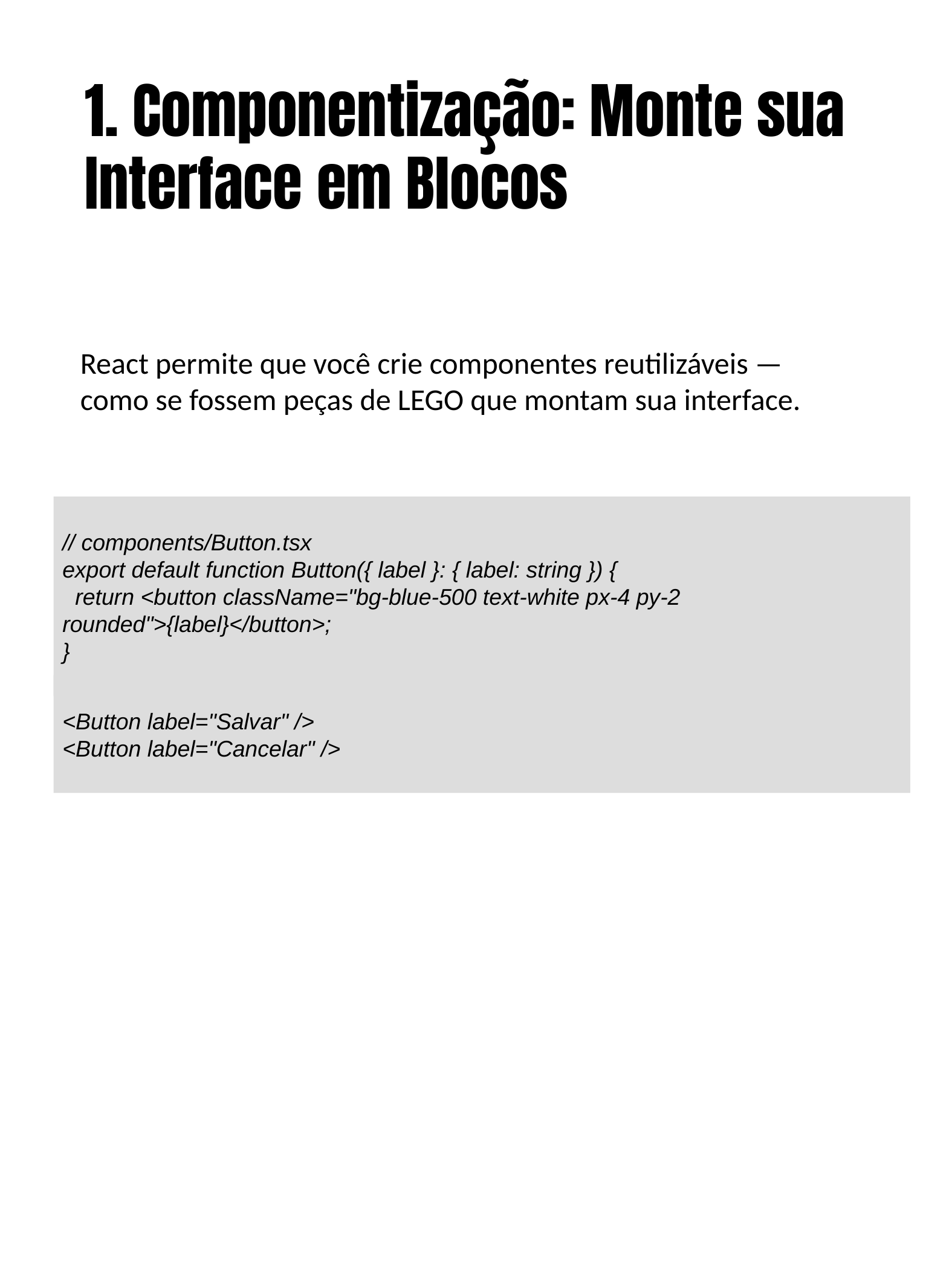

1. Componentização: Monte sua Interface em Blocos
React permite que você crie componentes reutilizáveis — como se fossem peças de LEGO que montam sua interface.

// components/Button.tsx
export default function Button({ label }: { label: string }) {
  return <button className="bg-blue-500 text-white px-4 py-2 rounded">{label}</button>;
}

<Button label="Salvar" />
<Button label="Cancelar" />